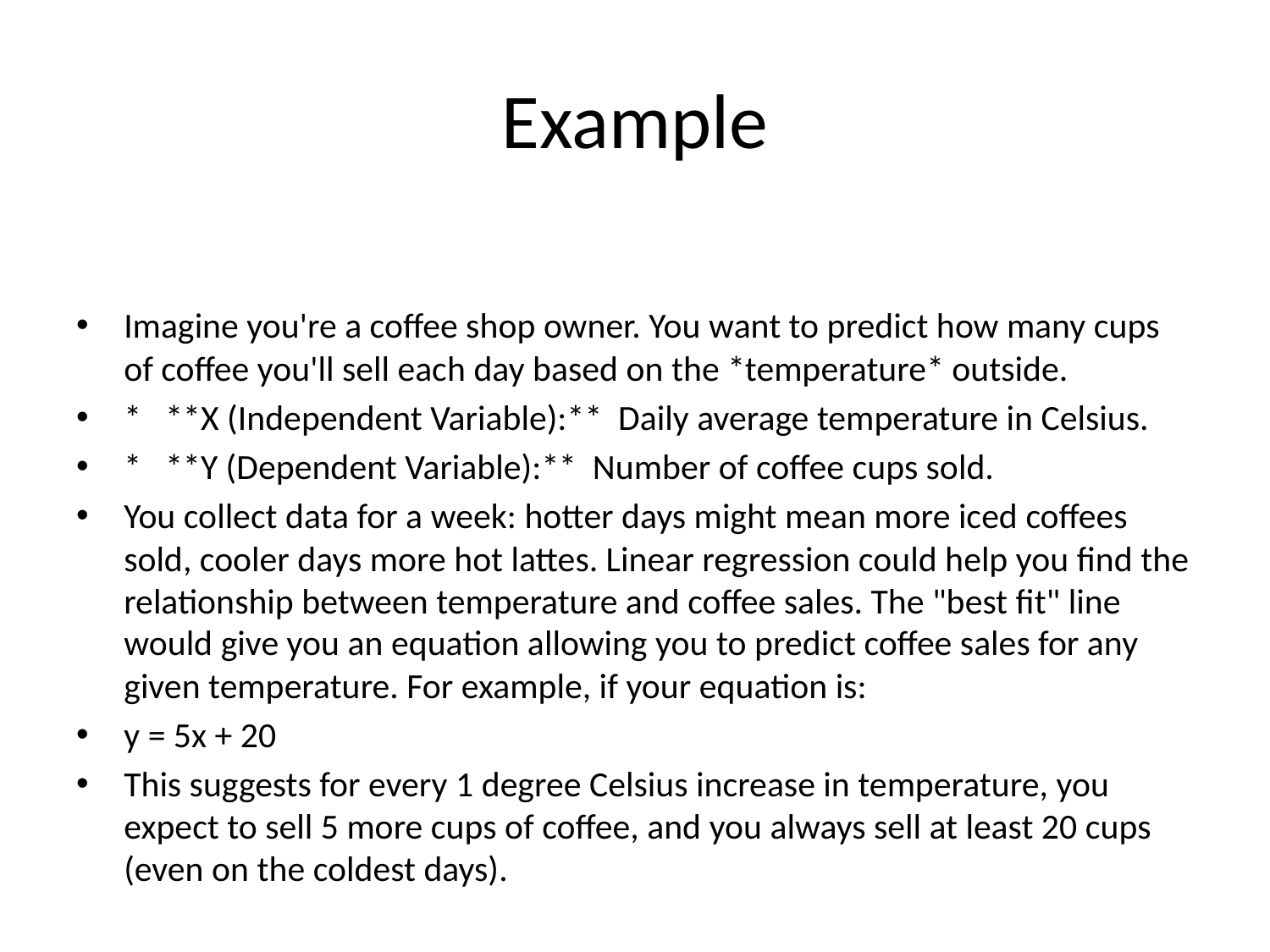

# Example

Imagine you're a coffee shop owner. You want to predict how many cups of coffee you'll sell each day based on the *temperature* outside.
*   **X (Independent Variable):**  Daily average temperature in Celsius.
*   **Y (Dependent Variable):**  Number of coffee cups sold.
You collect data for a week: hotter days might mean more iced coffees sold, cooler days more hot lattes. Linear regression could help you find the relationship between temperature and coffee sales. The "best fit" line would give you an equation allowing you to predict coffee sales for any given temperature. For example, if your equation is:
y = 5x + 20
This suggests for every 1 degree Celsius increase in temperature, you expect to sell 5 more cups of coffee, and you always sell at least 20 cups (even on the coldest days).